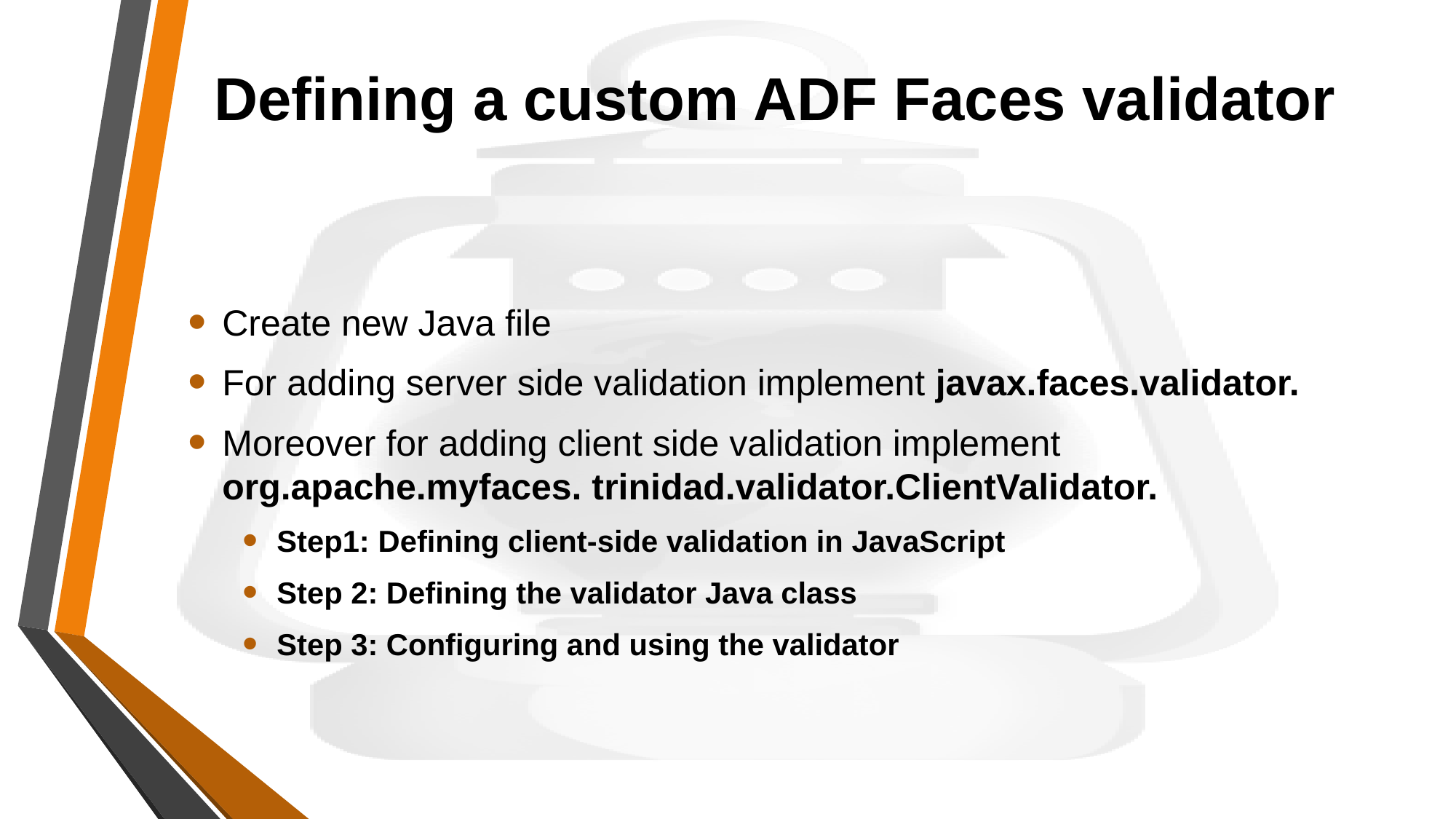

# Defining a custom ADF Faces validator
Create new Java file
For adding server side validation implement javax.faces.validator.
Moreover for adding client side validation implement org.apache.myfaces. trinidad.validator.ClientValidator.
Step1: Defining client-side validation in JavaScript
Step 2: Defining the validator Java class
Step 3: Configuring and using the validator